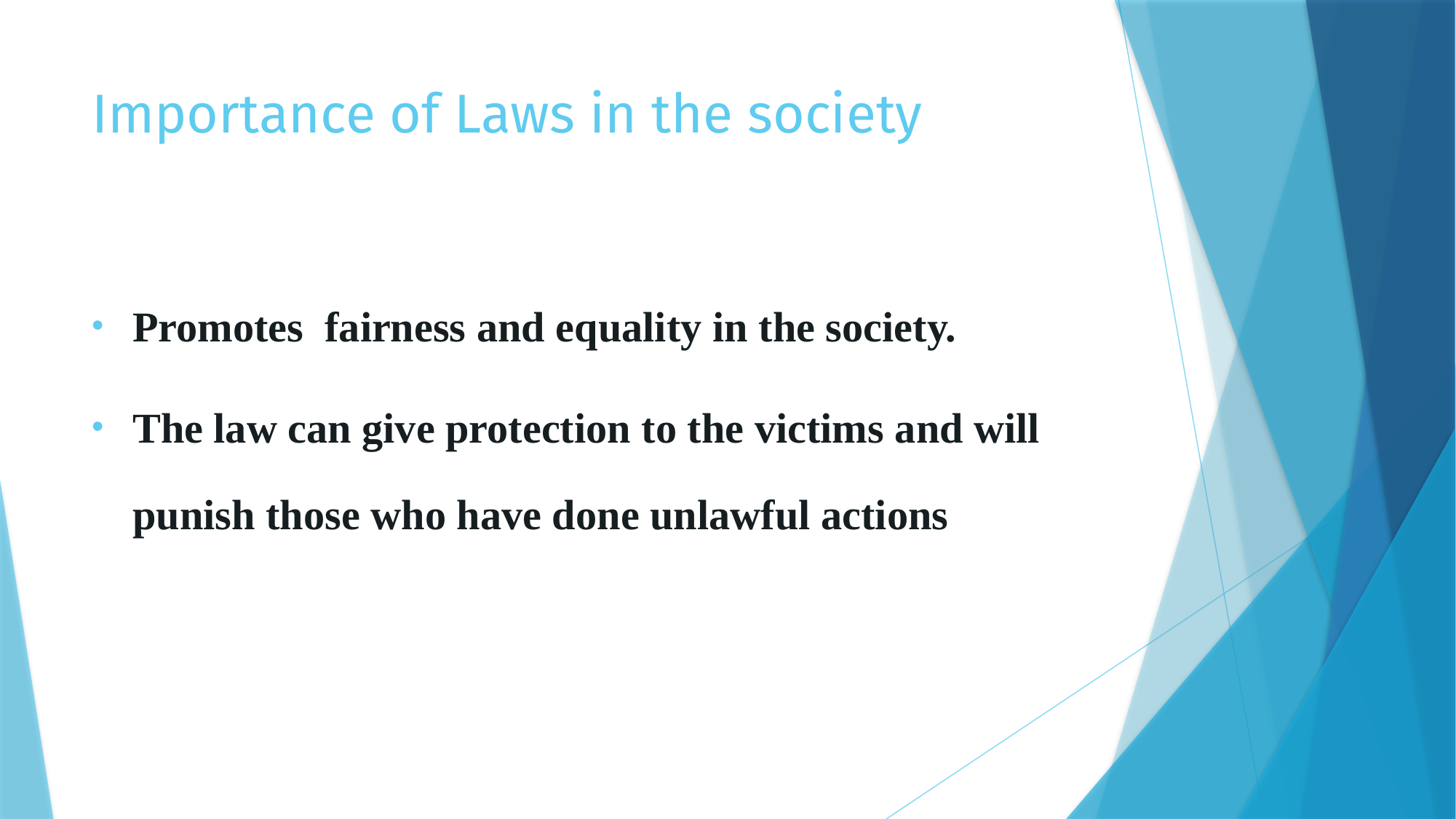

# Importance of Laws in the society
Promotes  fairness and equality in the society.
The law can give protection to the victims and will punish those who have done unlawful actions